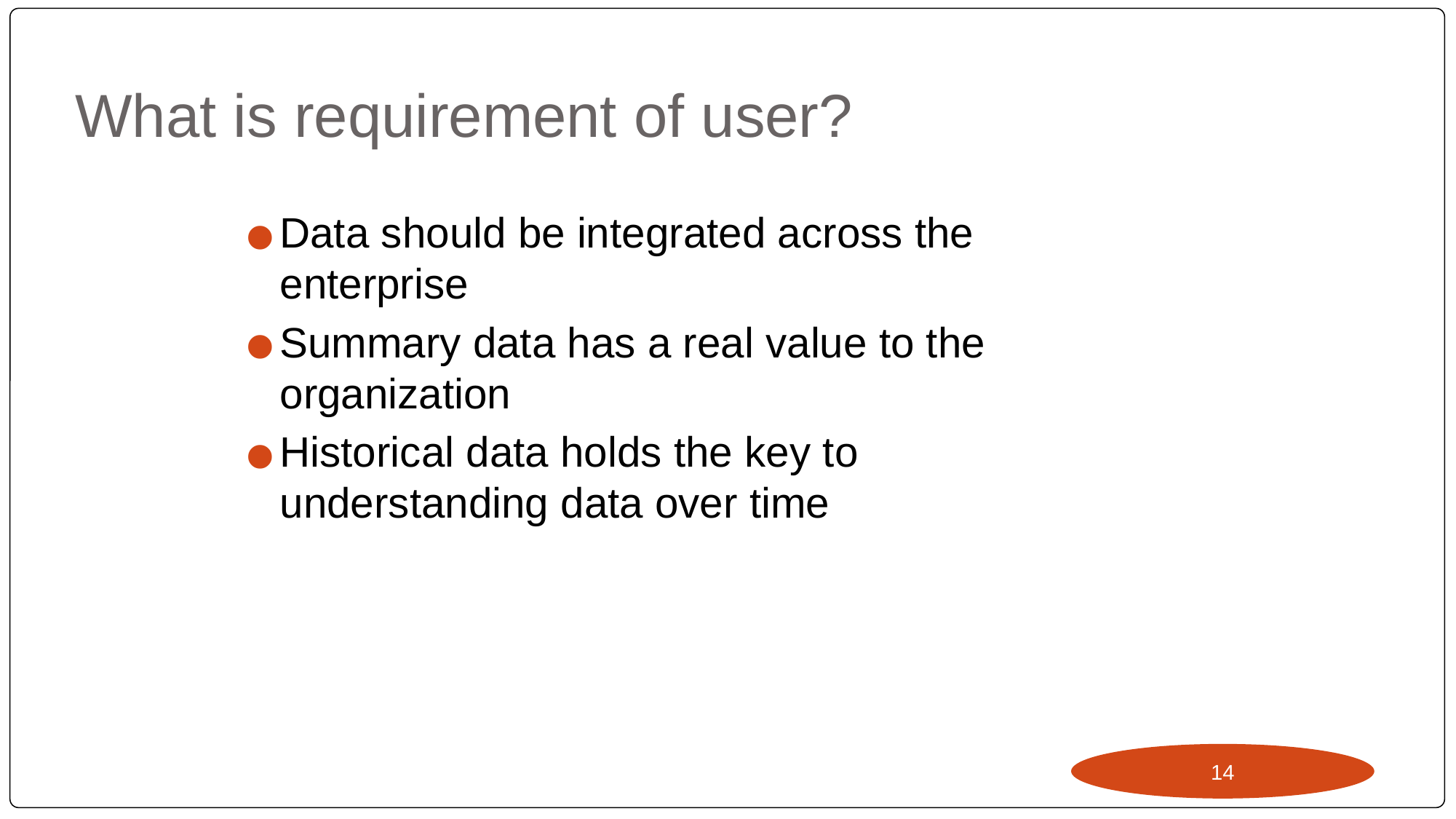

# What is requirement of user?
Data should be integrated across the enterprise
Summary data has a real value to the organization
Historical data holds the key to understanding data over time

14